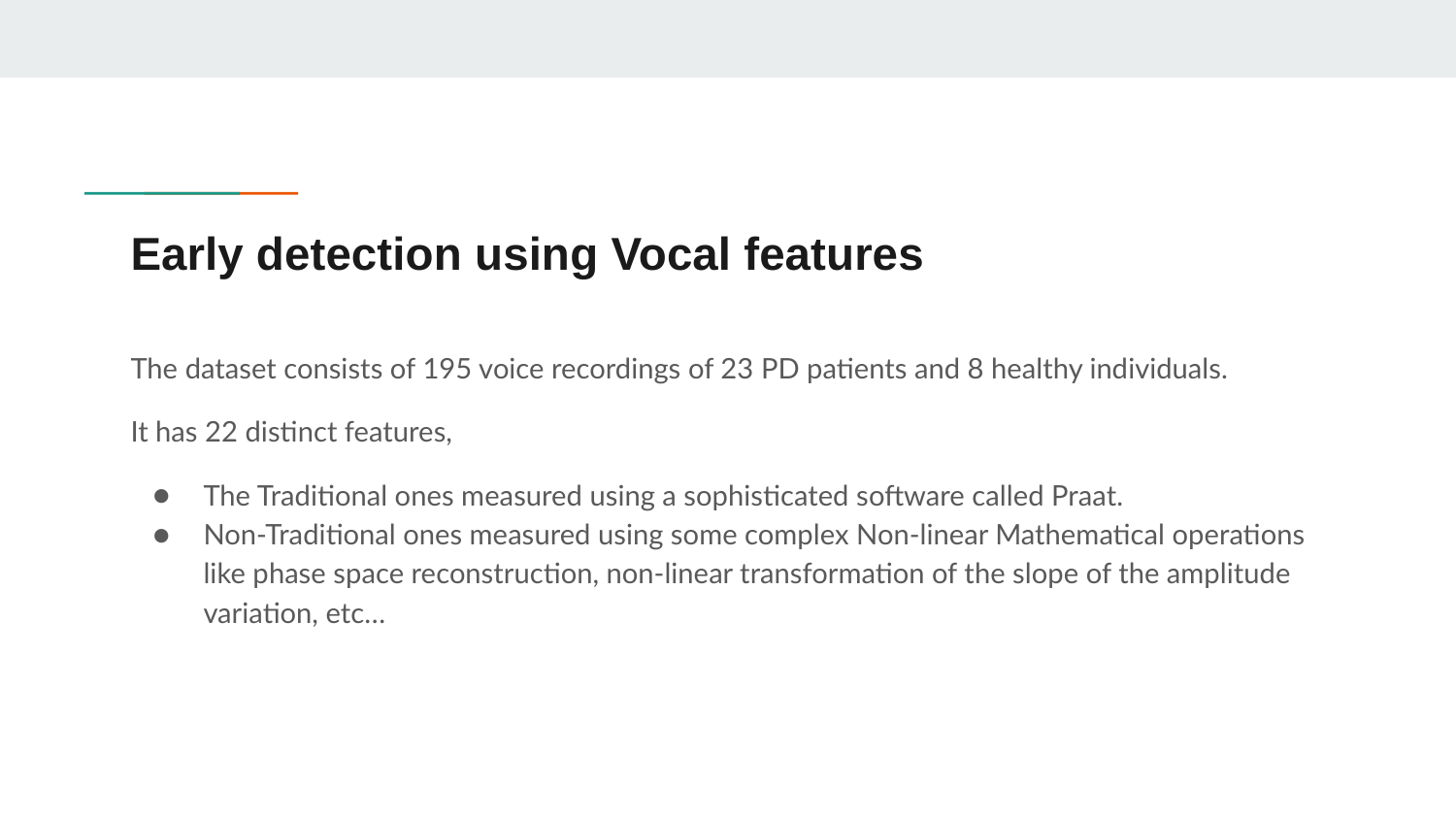

# Early detection using Vocal features
The dataset consists of 195 voice recordings of 23 PD patients and 8 healthy individuals.
It has 22 distinct features,
The Traditional ones measured using a sophisticated software called Praat.
Non-Traditional ones measured using some complex Non-linear Mathematical operations like phase space reconstruction, non-linear transformation of the slope of the amplitude variation, etc…